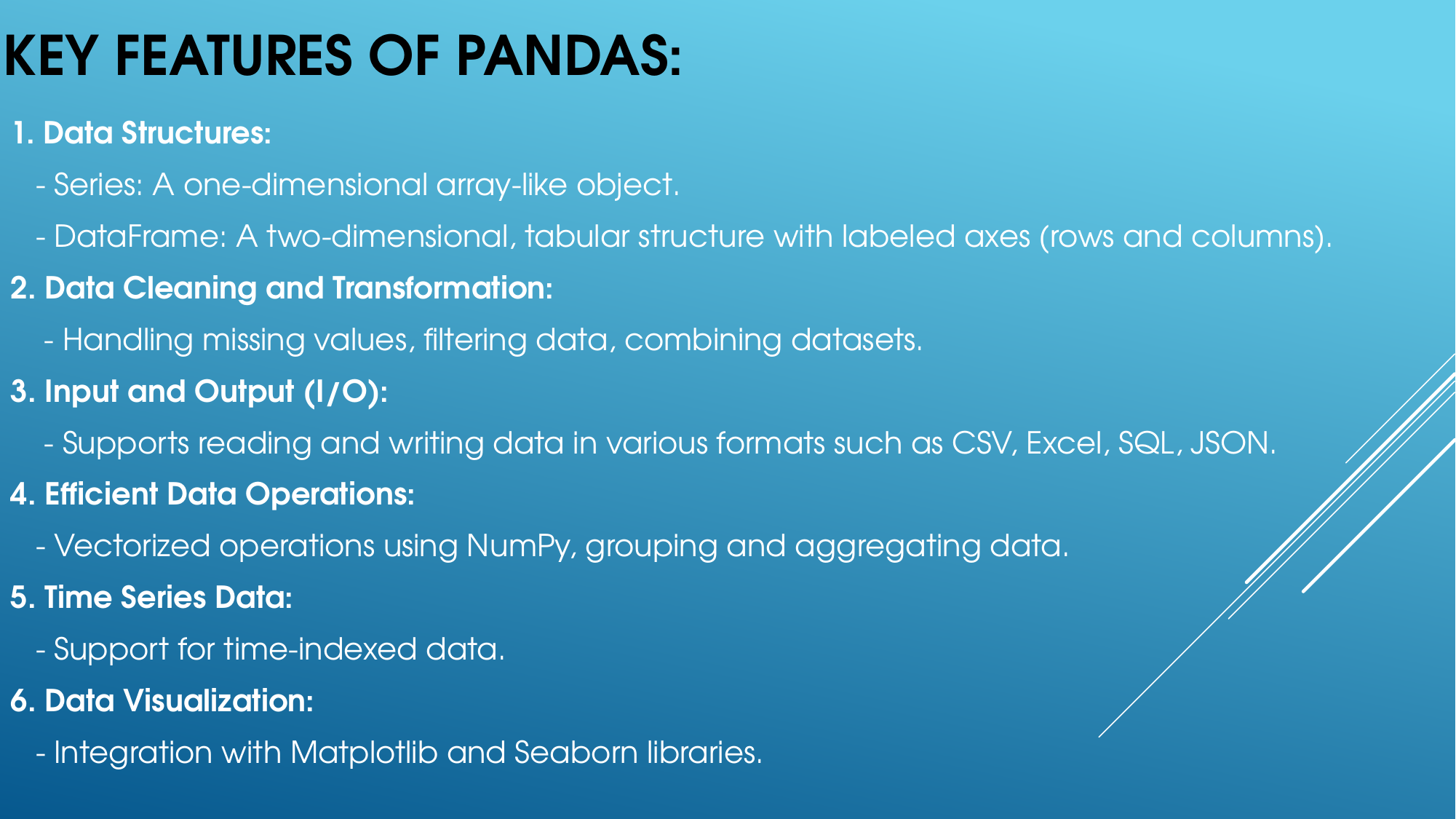

# Key Features of Pandas:
1. Data Structures:
   - Series: A one-dimensional array-like object.
   - DataFrame: A two-dimensional, tabular structure with labeled axes (rows and columns).
2. Data Cleaning and Transformation:
    - Handling missing values, filtering data, combining datasets.
3. Input and Output (I/O):
    - Supports reading and writing data in various formats such as CSV, Excel, SQL, JSON.
4. Efficient Data Operations:
   - Vectorized operations using NumPy, grouping and aggregating data.
5. Time Series Data:
   - Support for time-indexed data.
6. Data Visualization:
   - Integration with Matplotlib and Seaborn libraries.